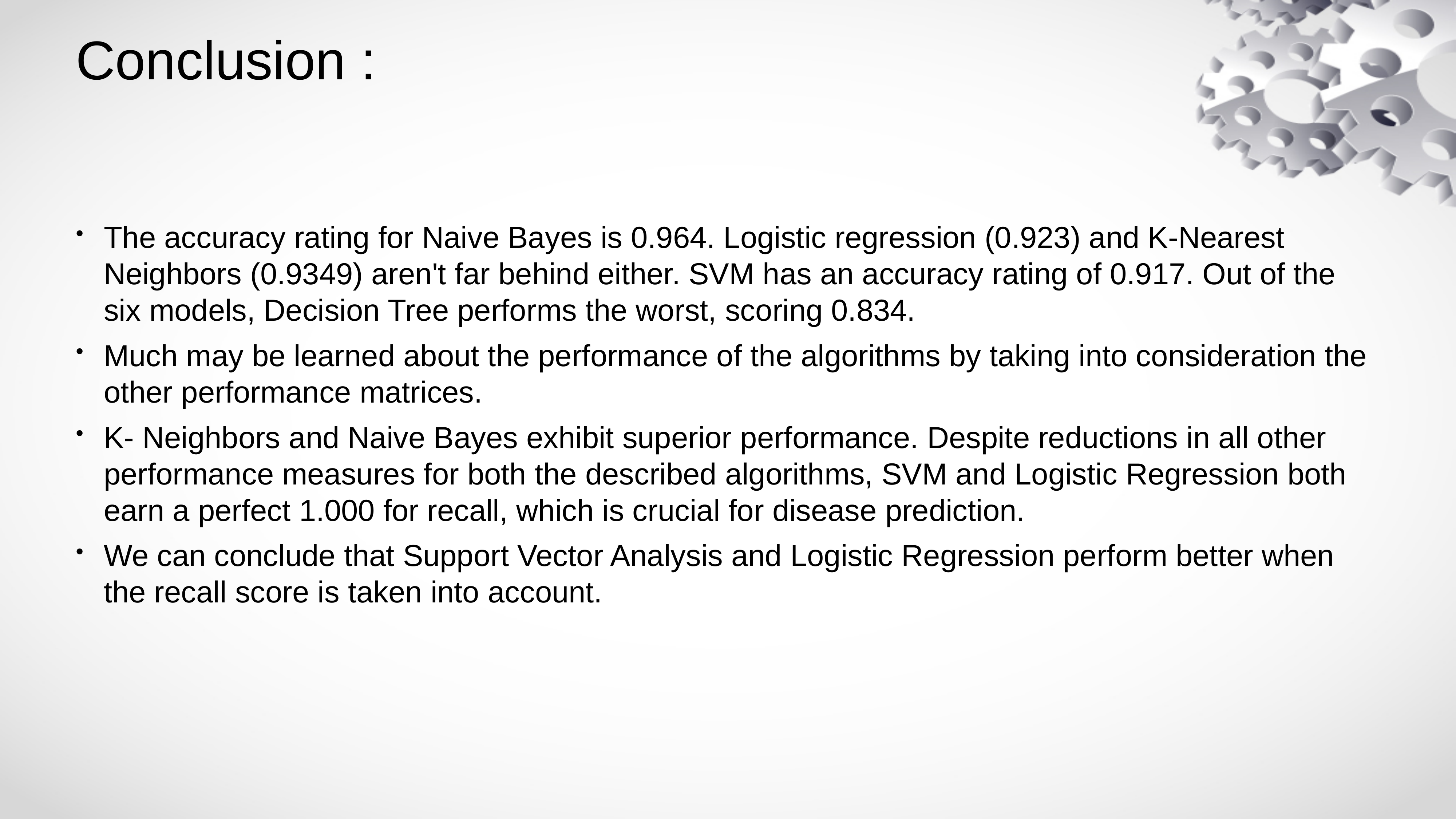

The accuracy rating for Naive Bayes is 0.964. Logistic regression (0.923) and K-Nearest Neighbors (0.9349) aren't far behind either. SVM has an accuracy rating of 0.917. Out of the six models, Decision Tree performs the worst, scoring 0.834.
Much may be learned about the performance of the algorithms by taking into consideration the other performance matrices.
K- Neighbors and Naive Bayes exhibit superior performance. Despite reductions in all other performance measures for both the described algorithms, SVM and Logistic Regression both earn a perfect 1.000 for recall, which is crucial for disease prediction.
We can conclude that Support Vector Analysis and Logistic Regression perform better when the recall score is taken into account.

# Conclusion :